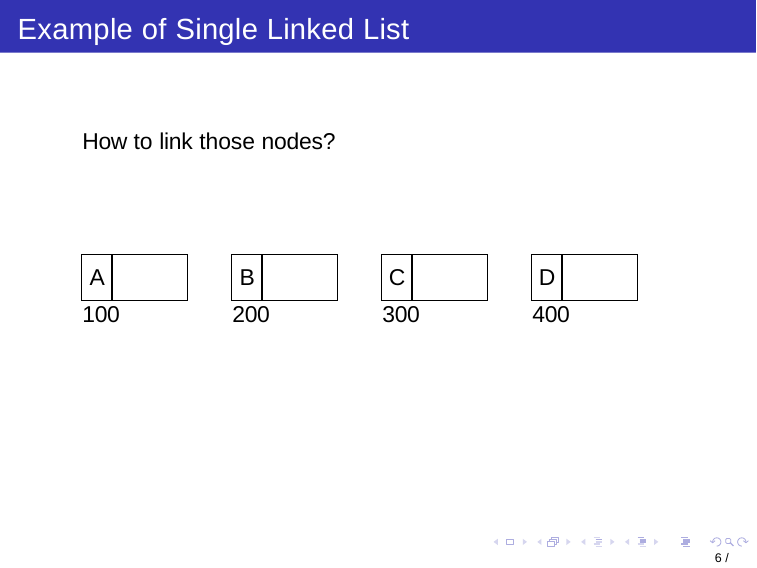

Example of Single Linked List
How to link those nodes?

C
A
B
D
100
200
300
400
6 / 65